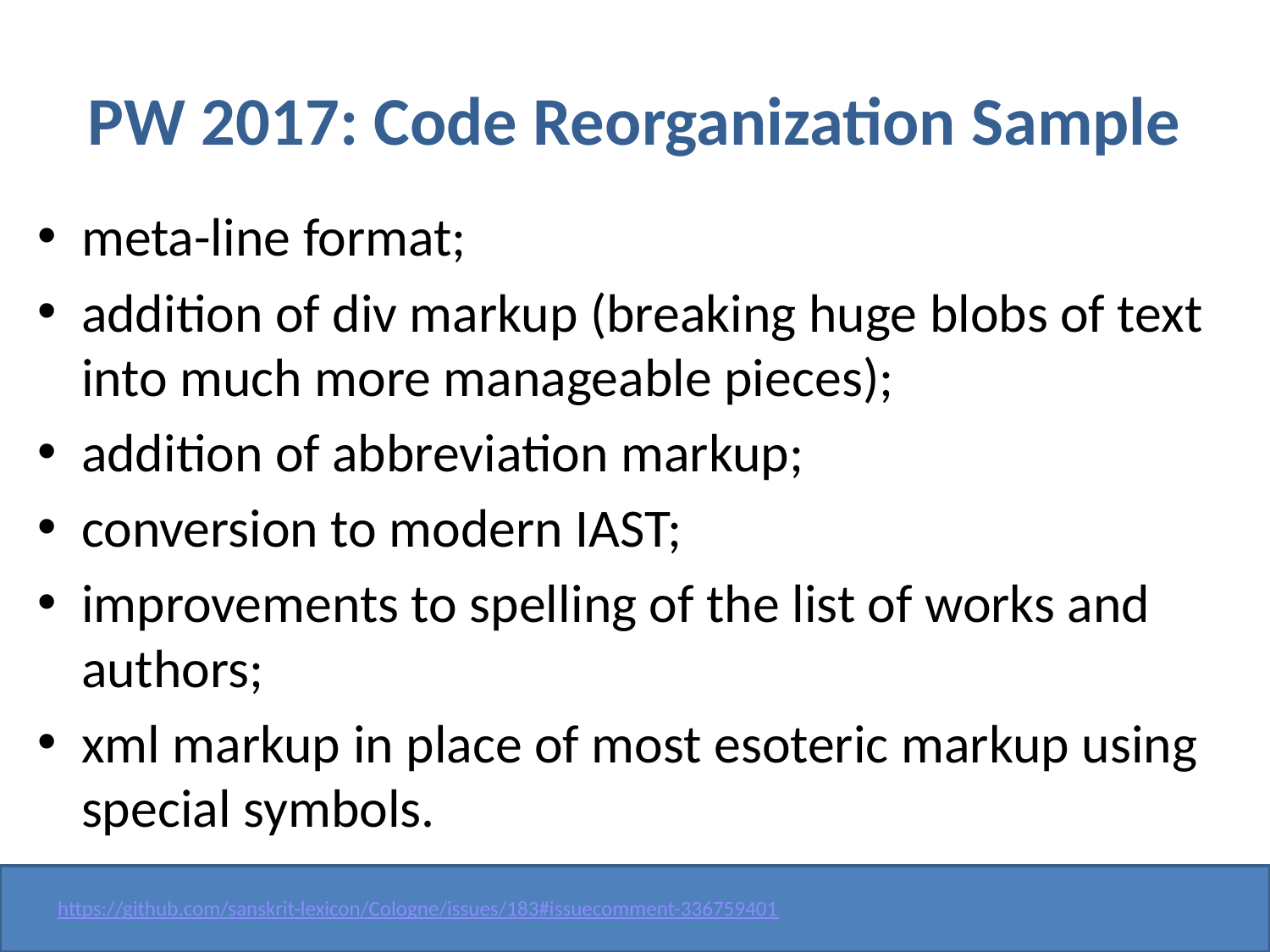

# PW 2017: Code Reorganization Sample
meta-line format;
addition of div markup (breaking huge blobs of text into much more manageable pieces);
addition of abbreviation markup;
conversion to modern IAST;
improvements to spelling of the list of works and authors;
xml markup in place of most esoteric markup using special symbols.

https://github.com/sanskrit-lexicon/Cologne/issues/183#issuecomment-336759401